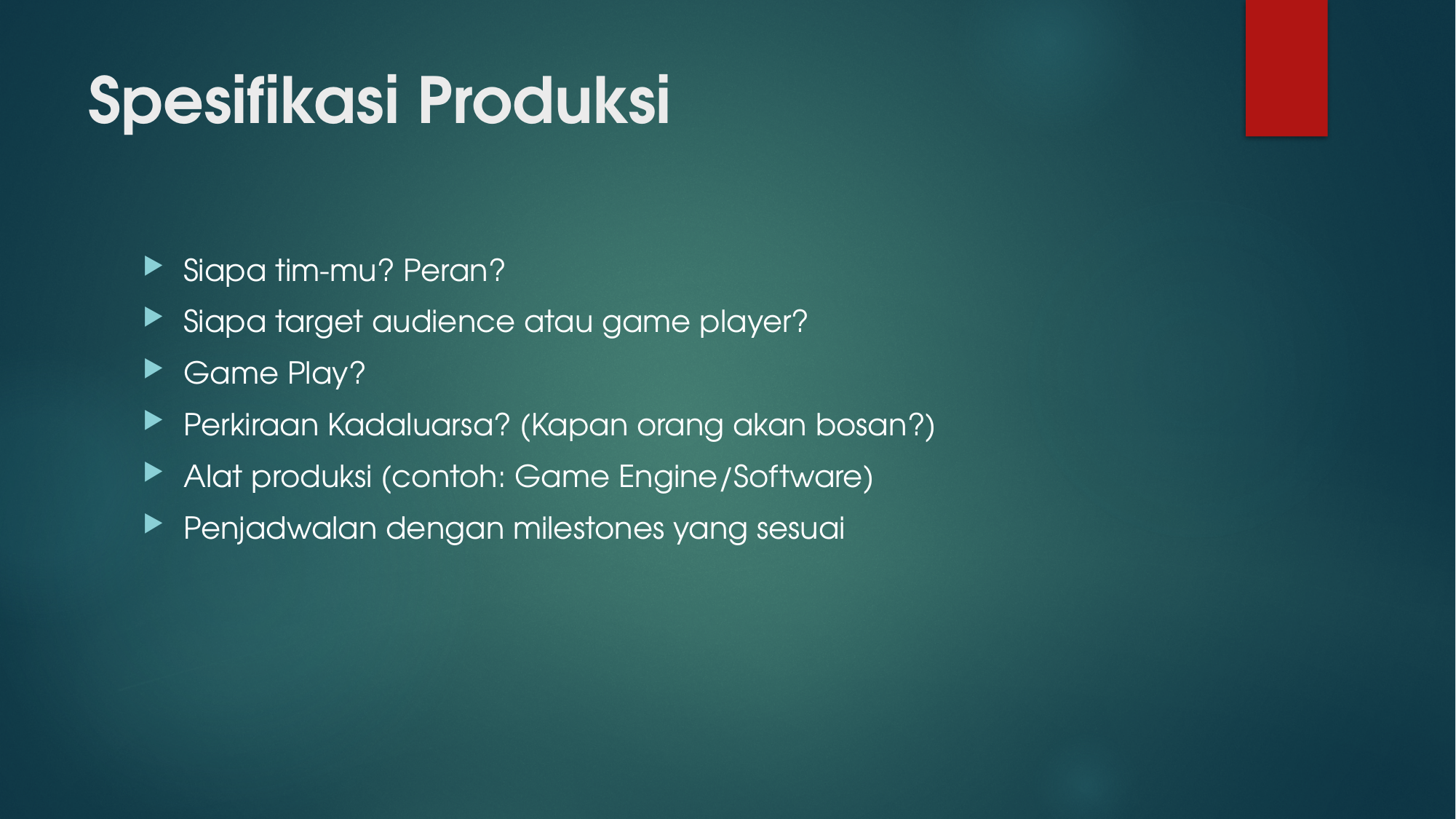

# Spesifikasi Produksi
Siapa tim-mu? Peran?
Siapa target audience atau game player?
Game Play?
Perkiraan Kadaluarsa? (Kapan orang akan bosan?)
Alat produksi (contoh: Game Engine/Software)
Penjadwalan dengan milestones yang sesuai